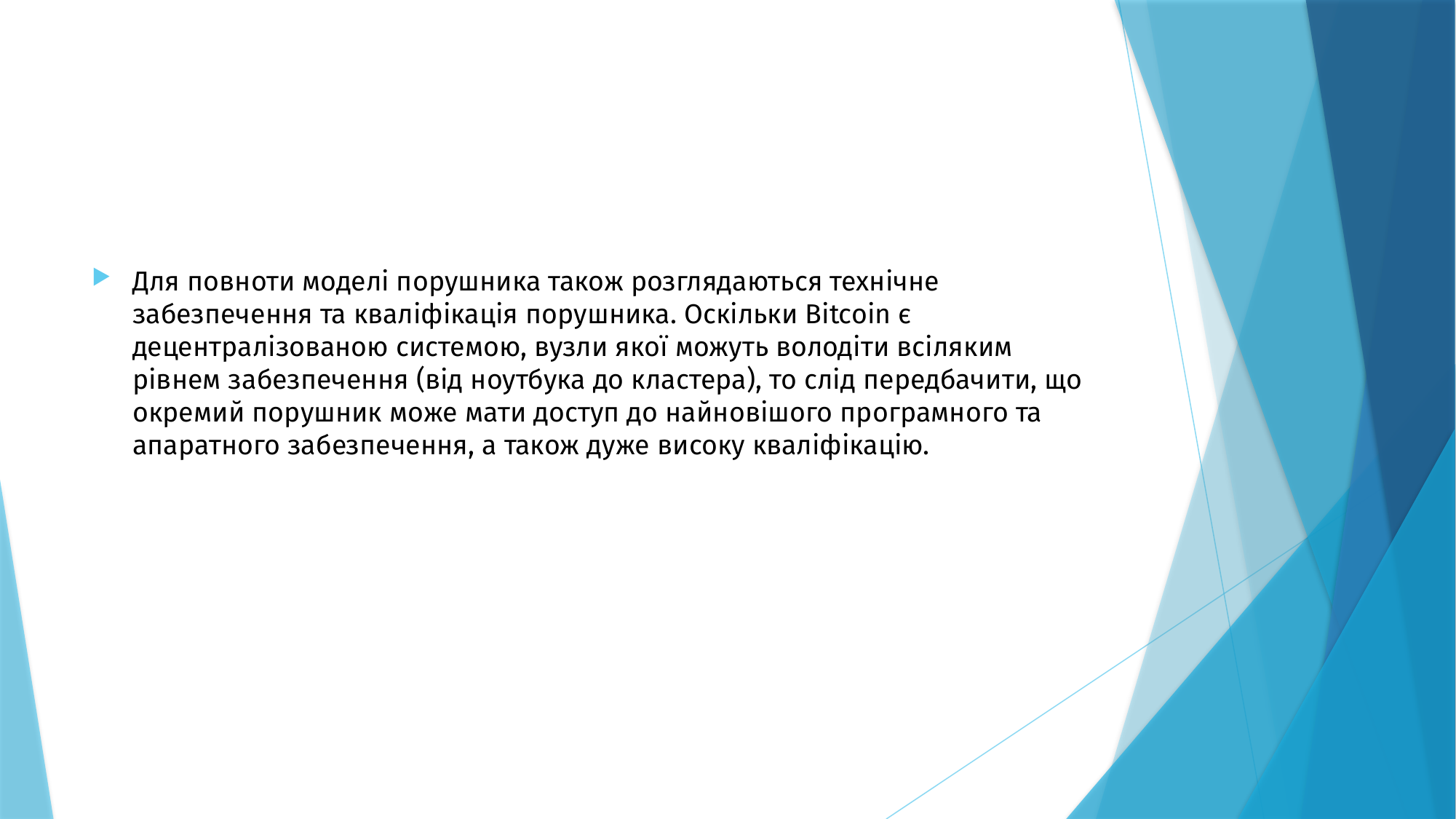

#
Для повноти моделі порушника також розглядаються технічне забезпечення та кваліфікація порушника. Оскільки Bitcoin є децентралізованою системою, вузли якої можуть володіти всіляким рівнем забезпечення (від ноутбука до кластера), то слід передбачити, що окремий порушник може мати доступ до найновішого програмного та апаратного забезпечення, а також дуже високу кваліфікацію.